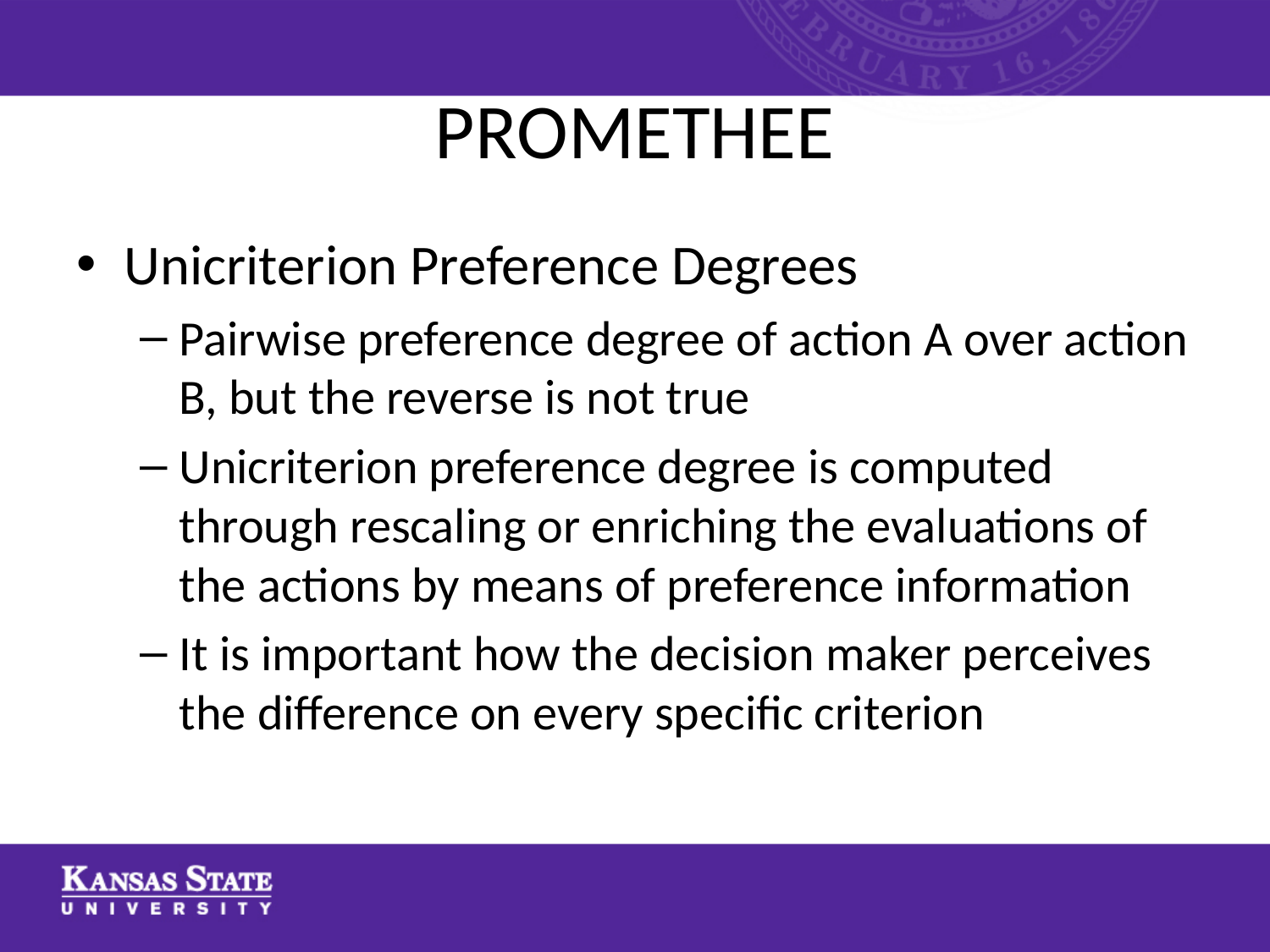

# PROMETHEE
Unicriterion Preference Degrees
Pairwise preference degree of action A over action B, but the reverse is not true
Unicriterion preference degree is computed through rescaling or enriching the evaluations of the actions by means of preference information
It is important how the decision maker perceives the difference on every specific criterion